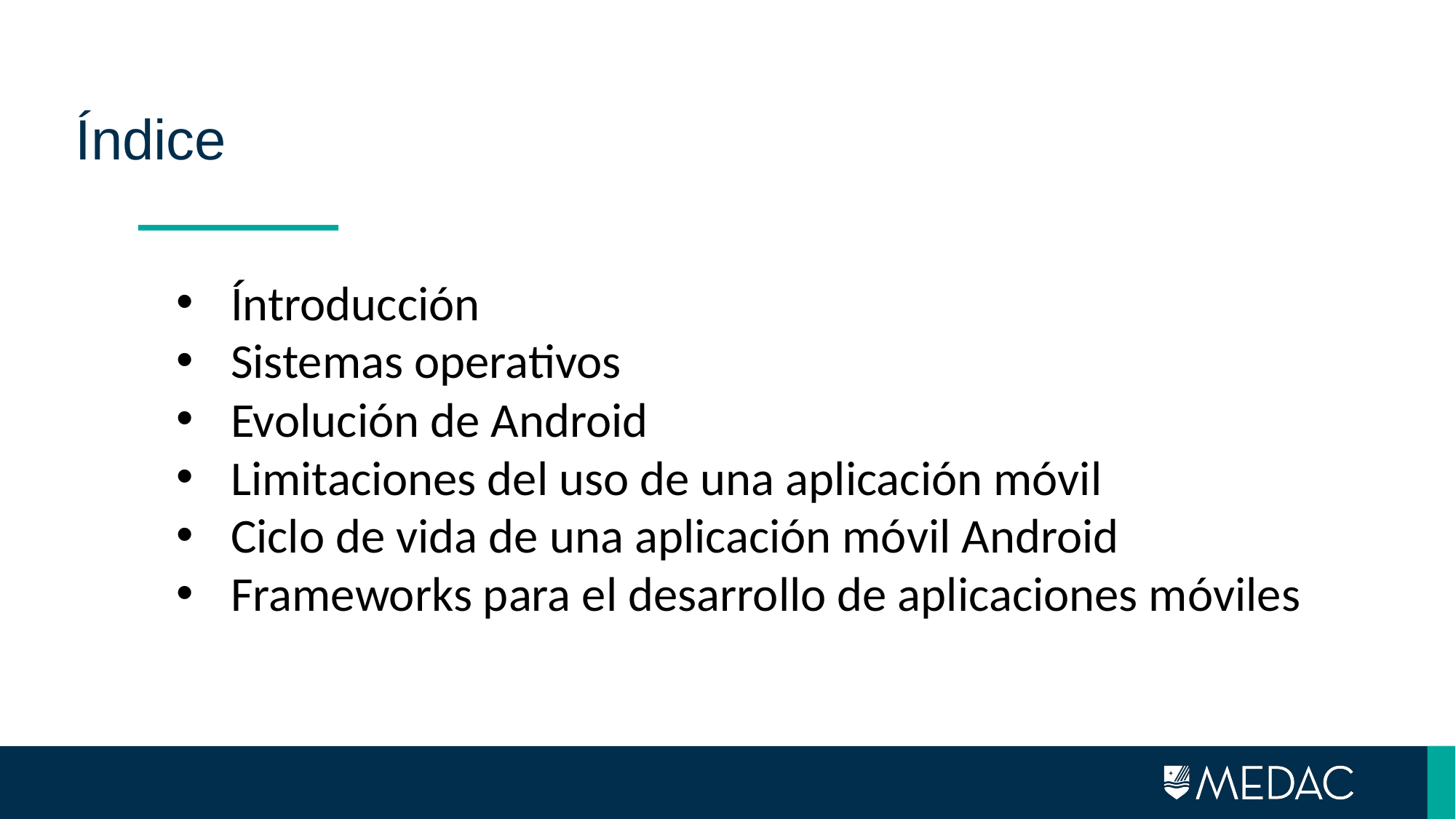

# Índice
Íntroducción
Sistemas operativos
Evolución de Android
Limitaciones del uso de una aplicación móvil
Ciclo de vida de una aplicación móvil Android
Frameworks para el desarrollo de aplicaciones móviles